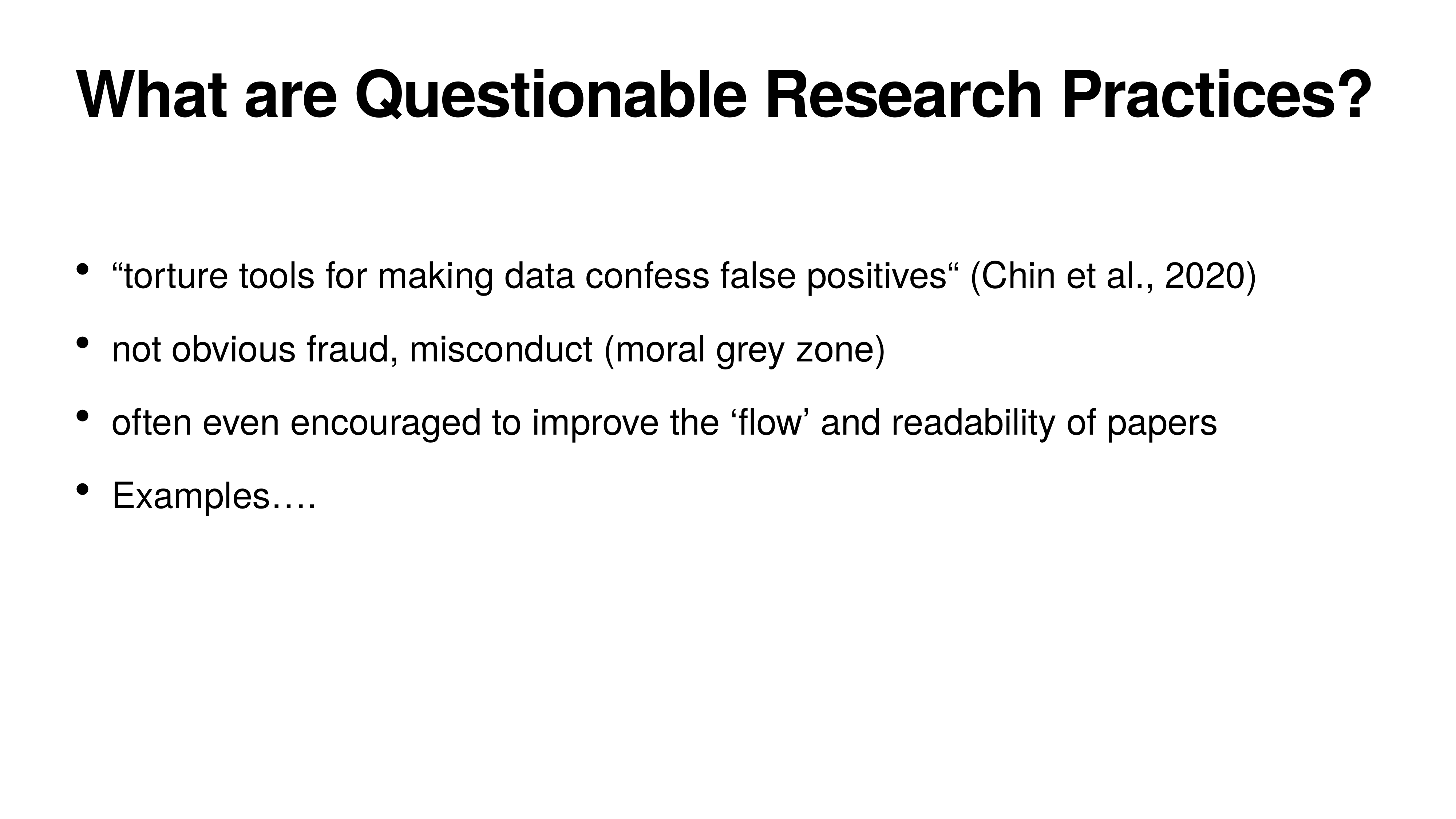

# What are Questionable Research Practices?

“torture tools for making data confess false positives“ (Chin et al., 2020)
not obvious fraud, misconduct (moral grey zone)
often even encouraged to improve the ‘flow’ and readability of papers
Examples….